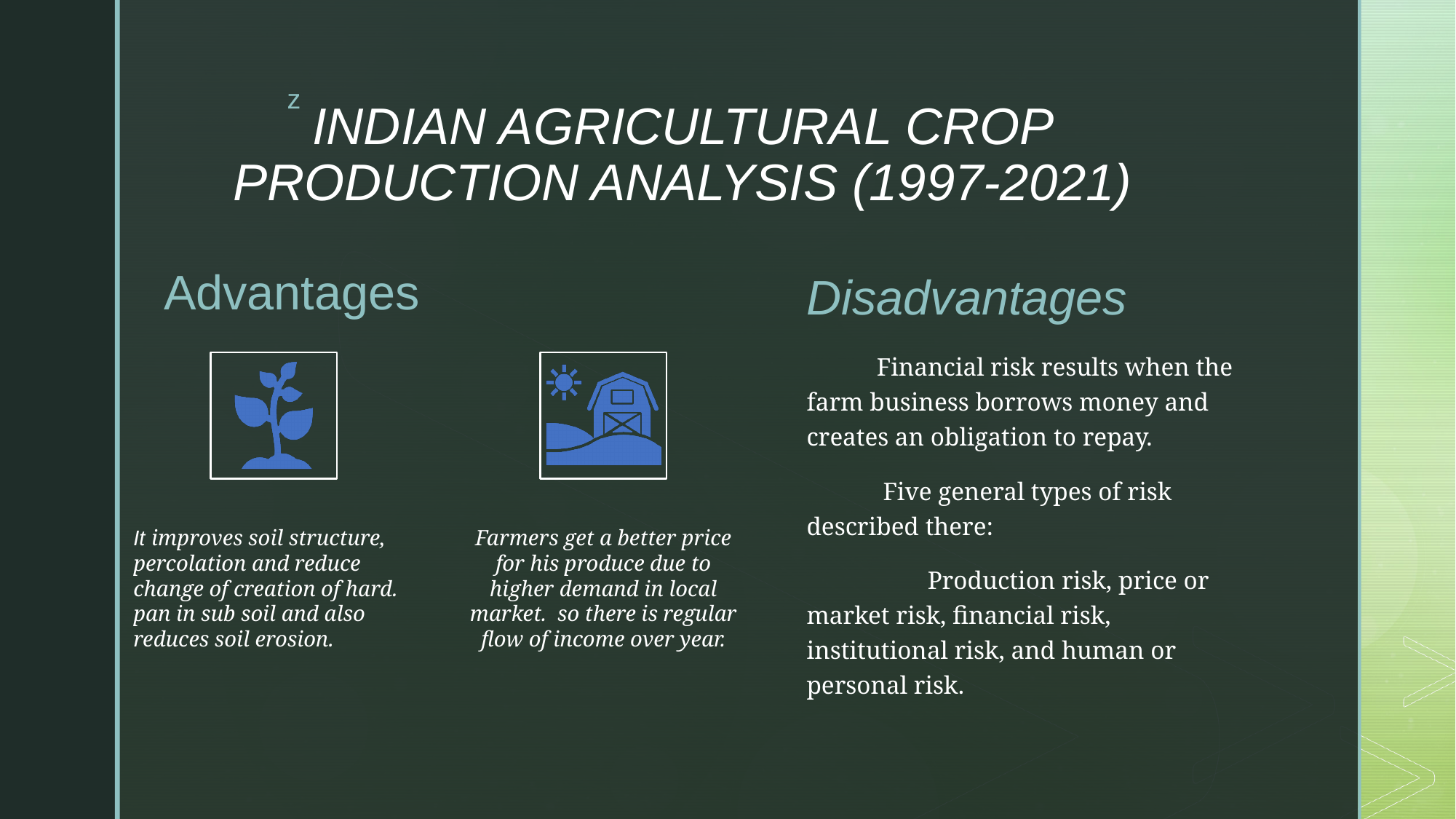

# INDIAN AGRICULTURAL CROP PRODUCTION ANALYSIS (1997-2021)
Advantages
Disadvantages
It improves soil structure, percolation and reduce change of creation of hard.  pan in sub soil and also reduces soil erosion.
Farmers get a better price for his produce due to higher demand in local market.  so there is regular flow of income over year.
           Financial risk results when the farm business borrows money and creates an obligation to repay.
            Five general types of risk described there:
                   Production risk, price or market risk, financial risk, institutional risk, and human or personal risk.